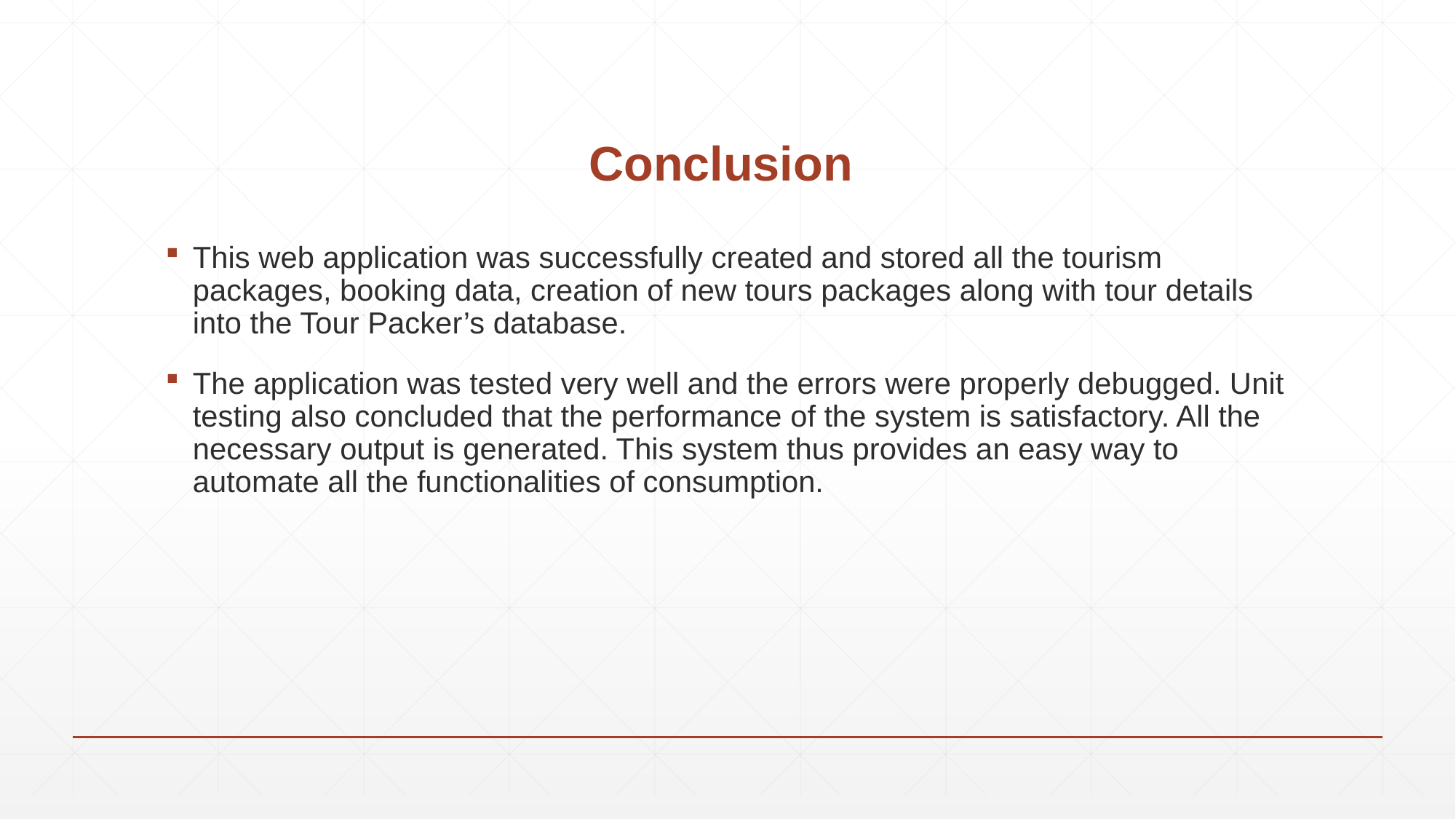

# Conclusion
This web application was successfully created and stored all the tourism packages, booking data, creation of new tours packages along with tour details into the Tour Packer’s database.
The application was tested very well and the errors were properly debugged. Unit testing also concluded that the performance of the system is satisfactory. All the necessary output is generated. This system thus provides an easy way to automate all the functionalities of consumption.